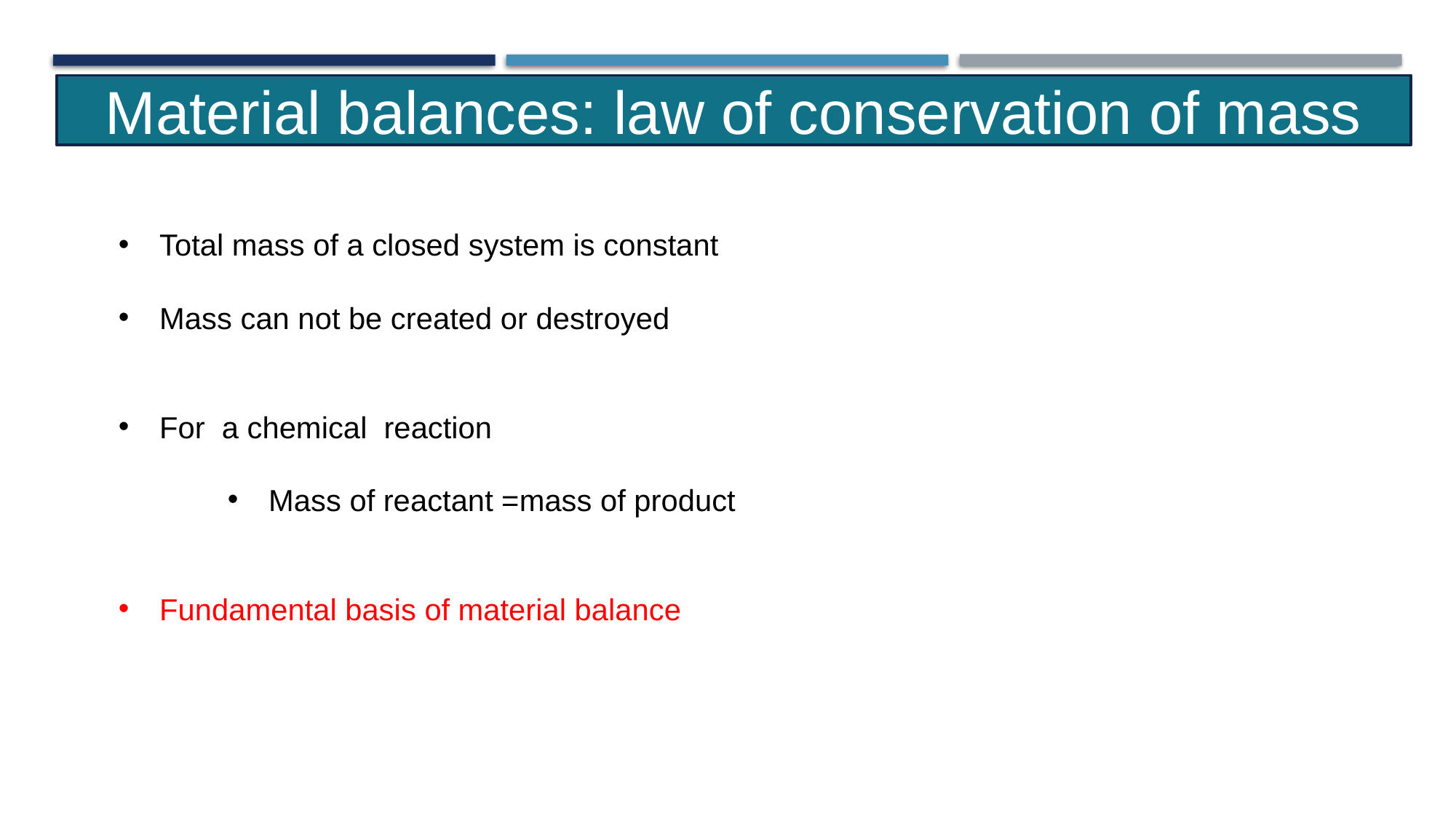

Material balances: law of conservation of mass
Total mass of a closed system is constant

Mass can not be created or destroyed

For  a chemical  reaction

Mass of reactant =mass of product

Fundamental basis of material balance